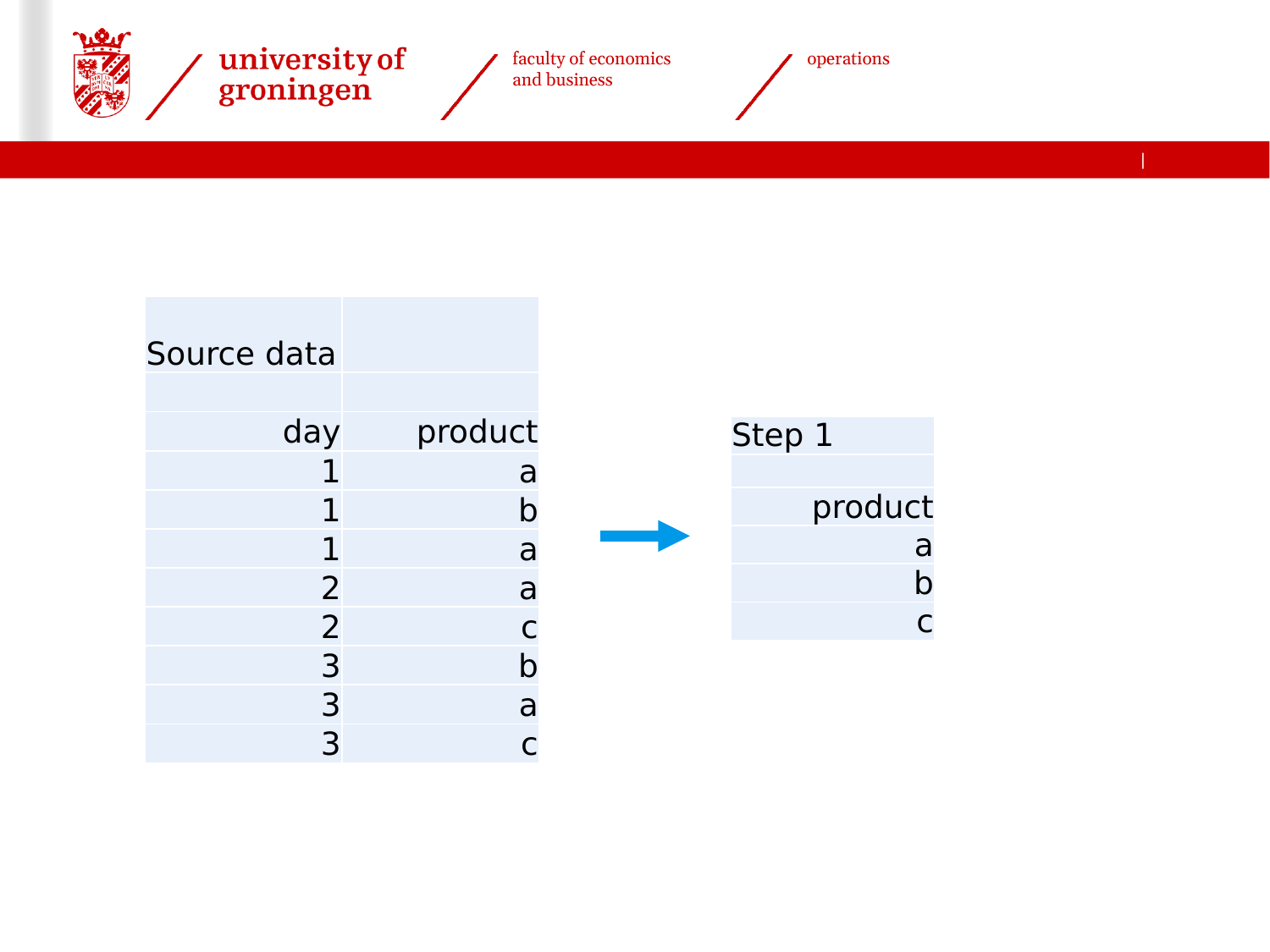

| Source data |  |
| --- | --- |
|  |  |
| day | product |
| 1 | a |
| 1 | b |
| 1 | a |
| 2 | a |
| 2 | c |
| 3 | b |
| 3 | a |
| 3 | c |
| Step 1 |
| --- |
|  |
| product |
| a |
| b |
| c |